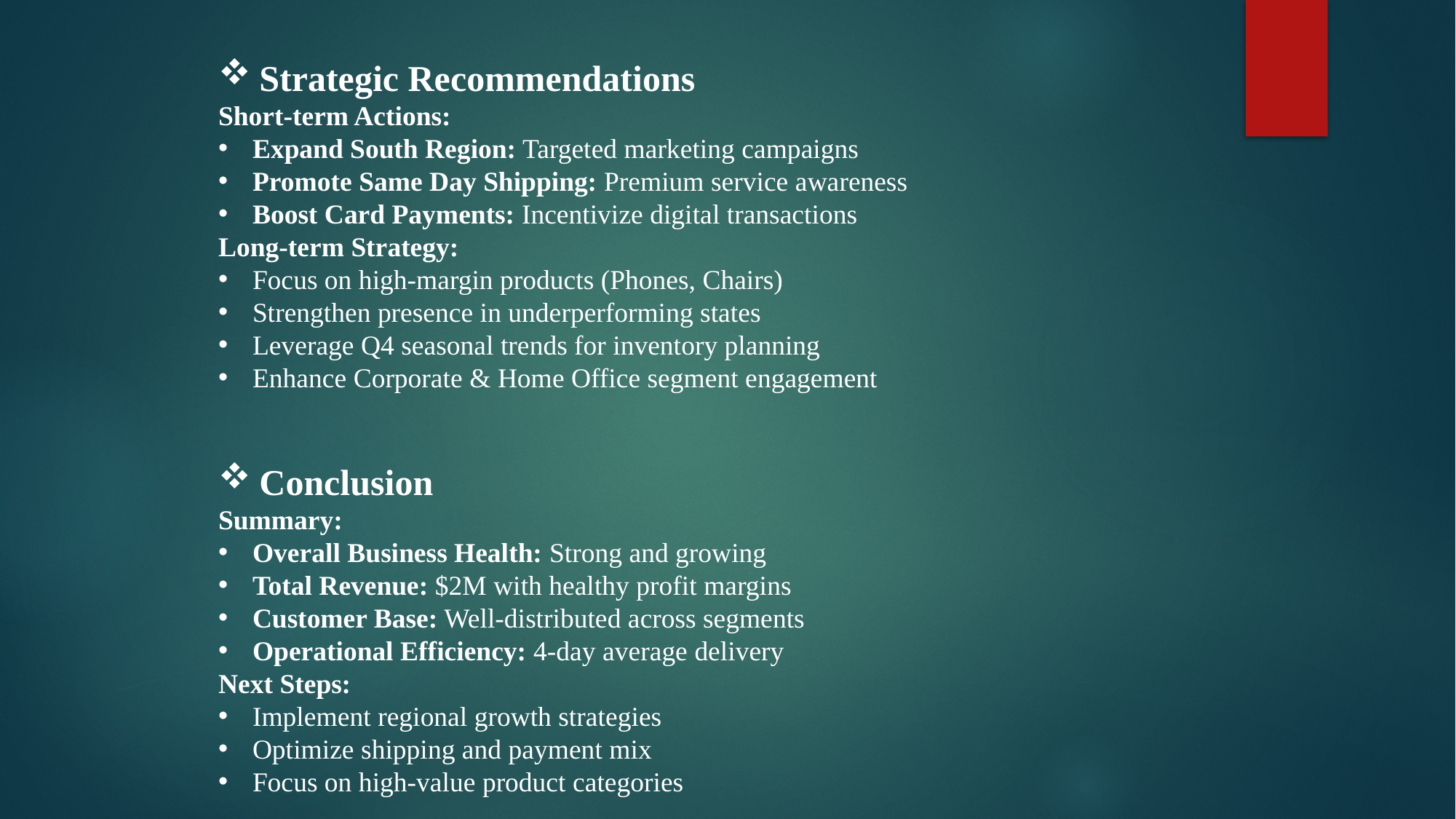

Strategic Recommendations
Short-term Actions:
Expand South Region: Targeted marketing campaigns
Promote Same Day Shipping: Premium service awareness
Boost Card Payments: Incentivize digital transactions
Long-term Strategy:
Focus on high-margin products (Phones, Chairs)
Strengthen presence in underperforming states
Leverage Q4 seasonal trends for inventory planning
Enhance Corporate & Home Office segment engagement

Conclusion
Summary:
Overall Business Health: Strong and growing
Total Revenue: $2M with healthy profit margins
Customer Base: Well-distributed across segments
Operational Efficiency: 4-day average delivery
Next Steps:
Implement regional growth strategies
Optimize shipping and payment mix
Focus on high-value product categories